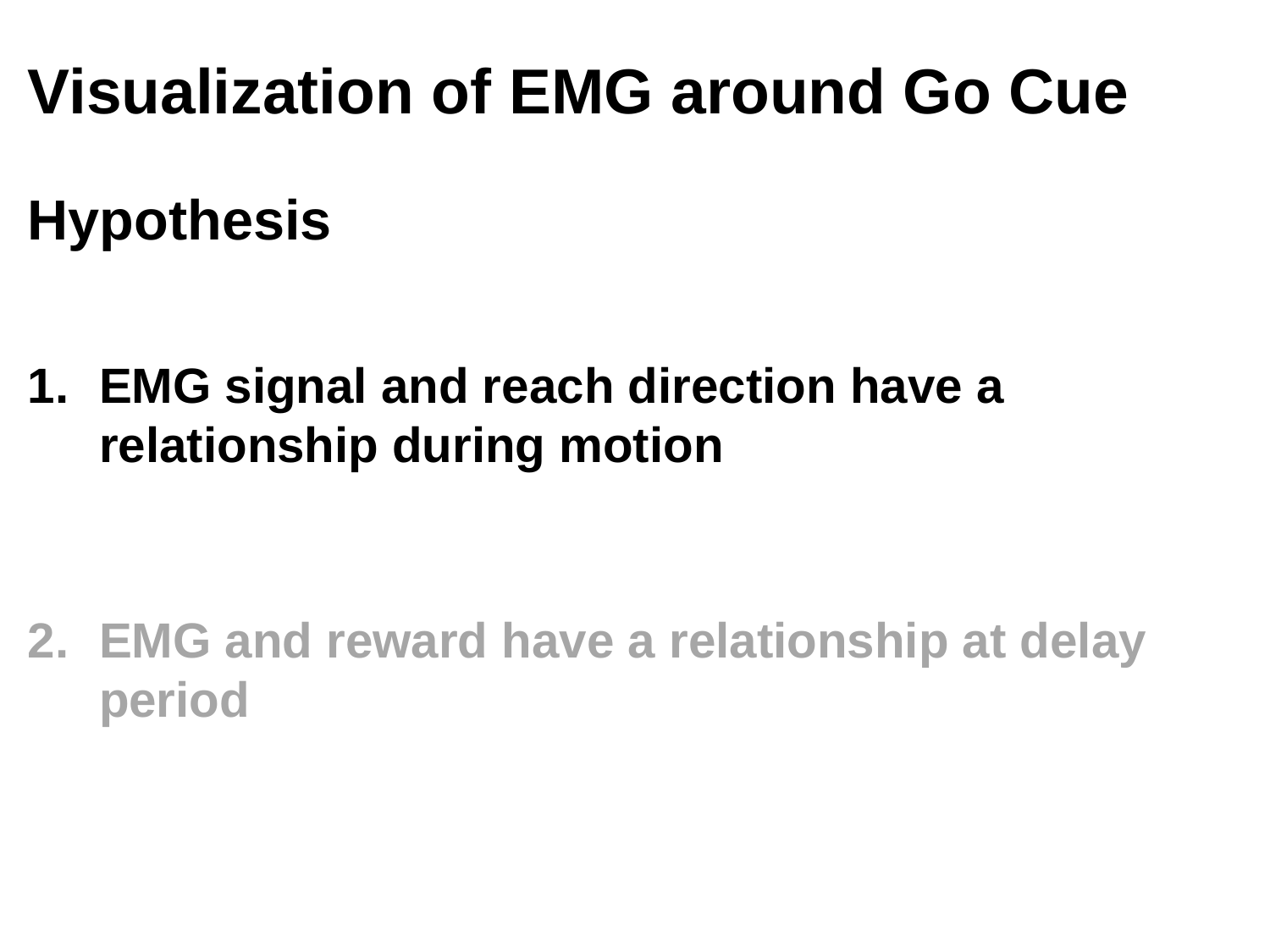

# Visualization of EMG around Go Cue
Hypothesis

EMG signal and reach direction have a relationship during motion
EMG and reward have a relationship at delay period